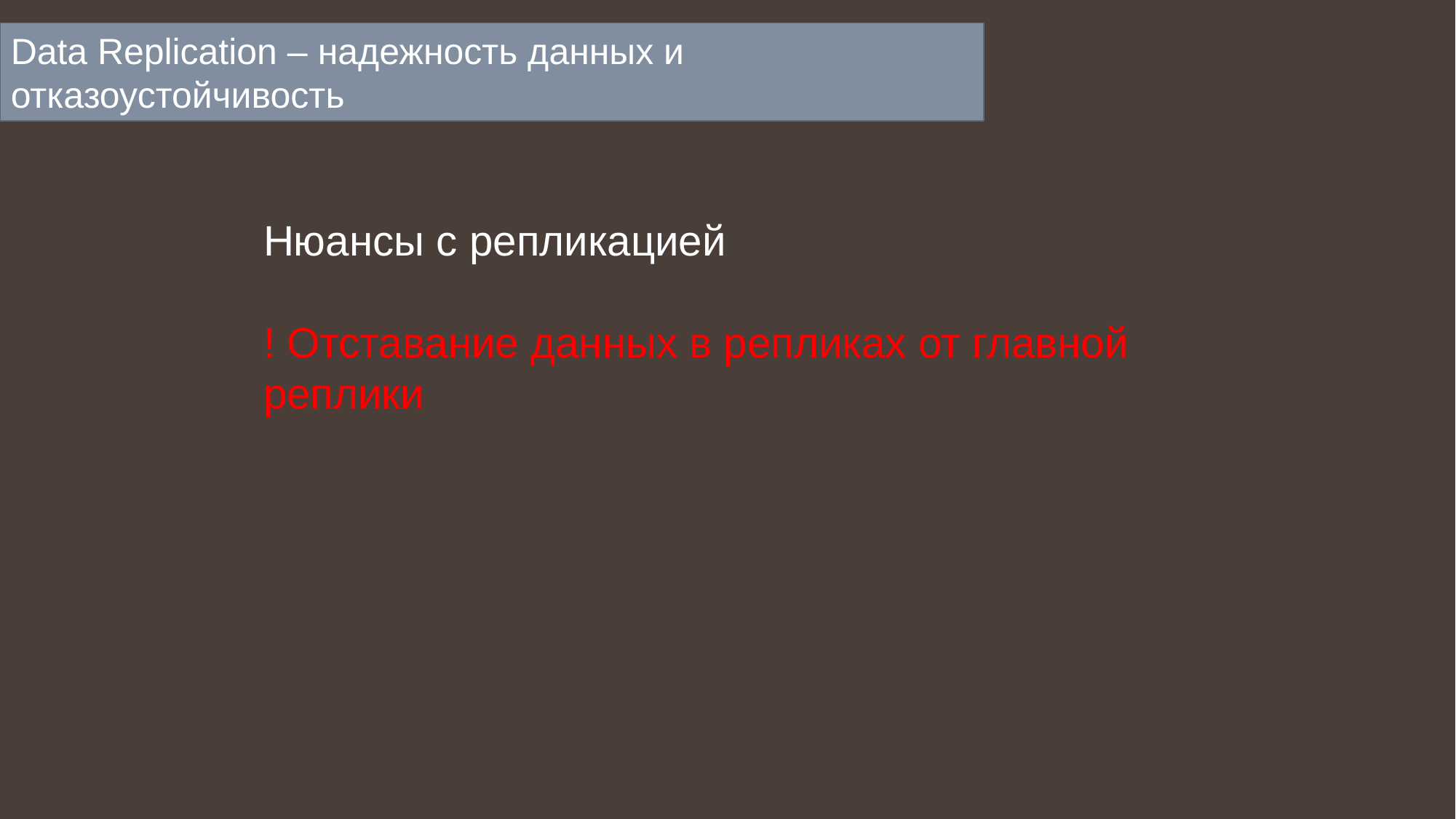

Data Replication – надежность данных и отказоустойчивость
Нюансы с репликацией

! Отставание данных в репликах от главной реплики